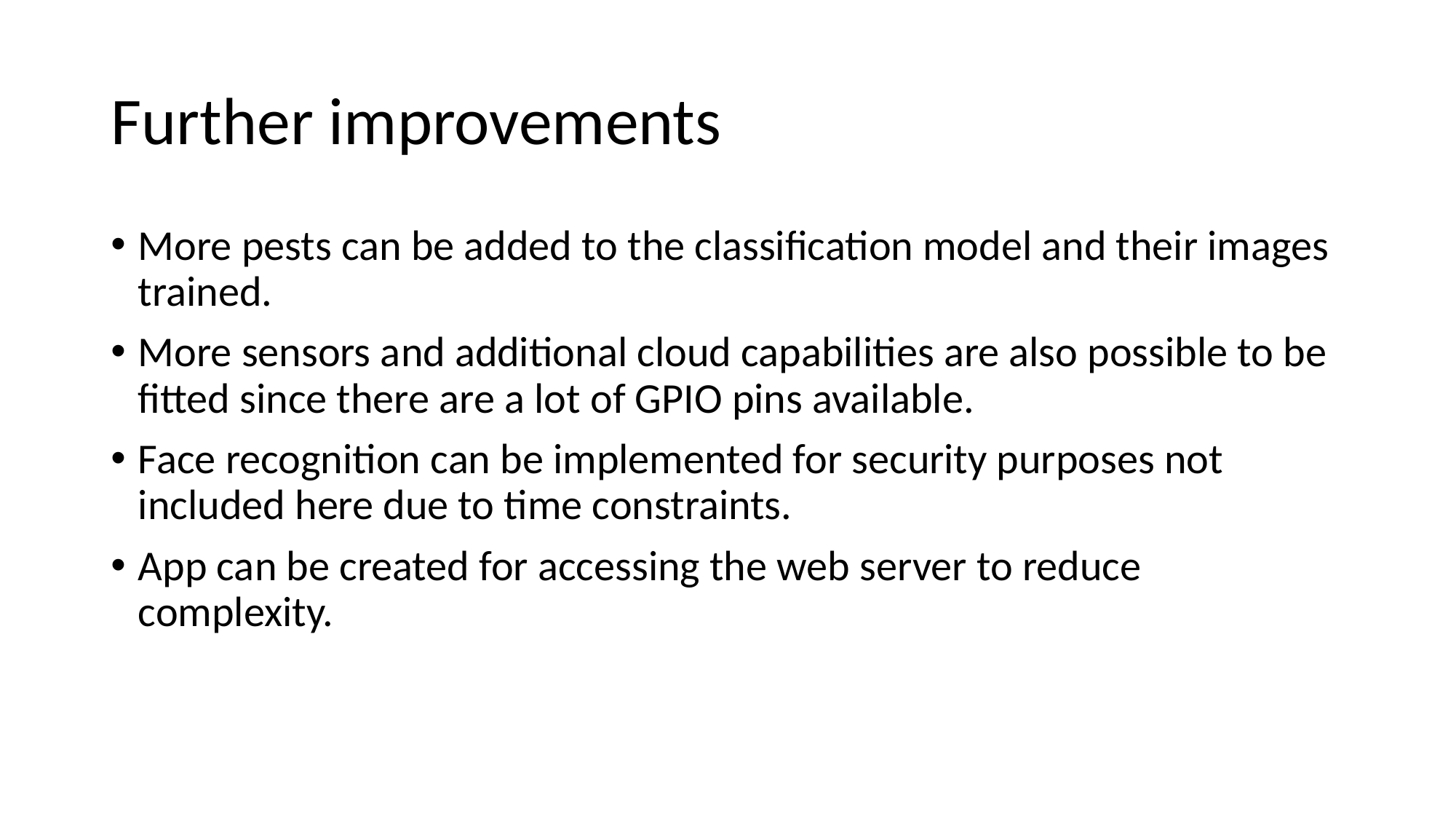

# Further improvements
More pests can be added to the classification model and their images trained.
More sensors and additional cloud capabilities are also possible to be fitted since there are a lot of GPIO pins available.
Face recognition can be implemented for security purposes not included here due to time constraints.
App can be created for accessing the web server to reduce complexity.